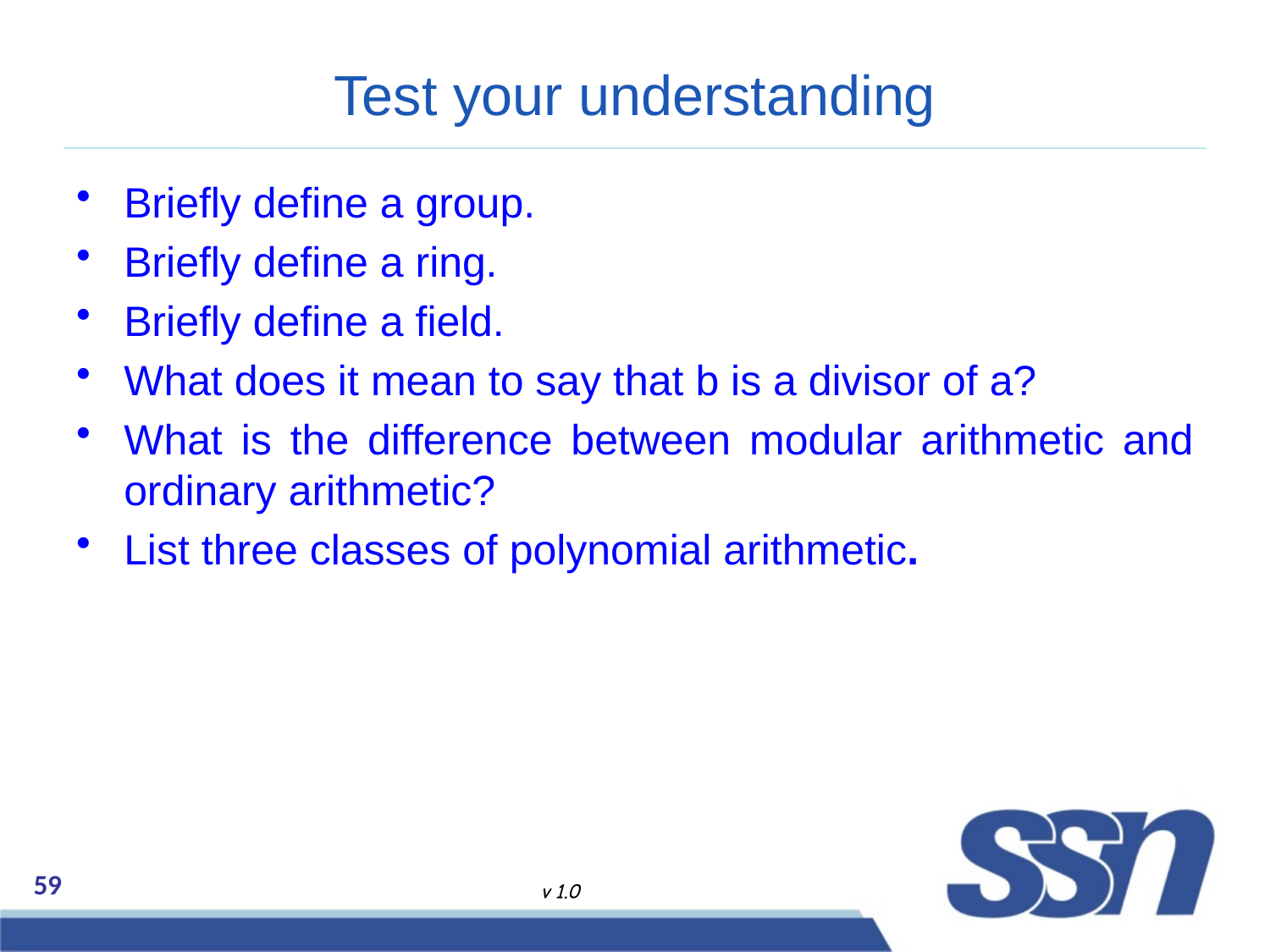

# Test your understanding
Briefly define a group.
Briefly define a ring.
Briefly define a field.
What does it mean to say that b is a divisor of a?
What is the difference between modular arithmetic and ordinary arithmetic?
List three classes of polynomial arithmetic.